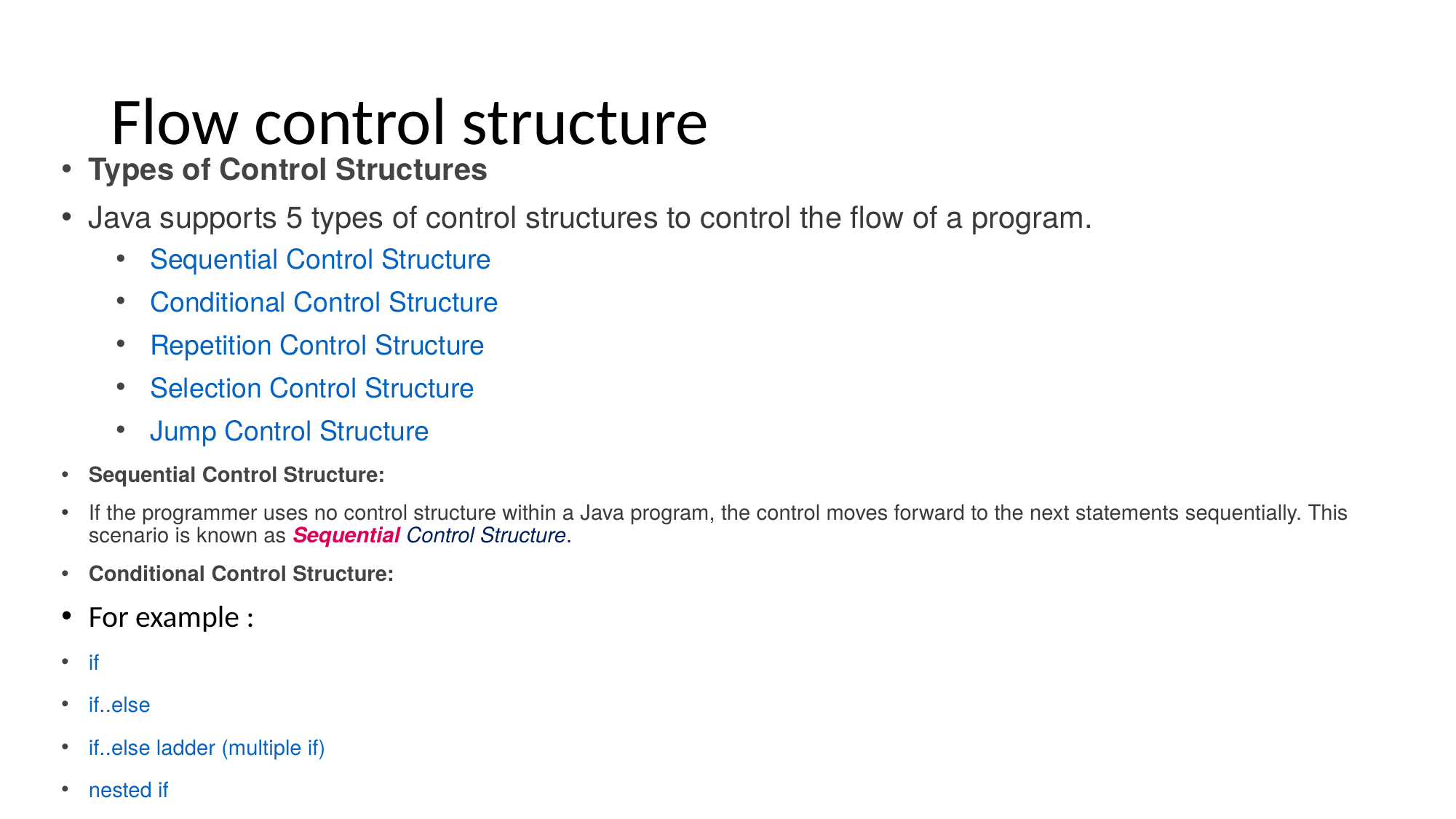

# Flow control structure
Types of Control Structures
Java supports 5 types of control structures to control the flow of a program.
Sequential Control Structure
Conditional Control Structure
Repetition Control Structure
Selection Control Structure
Jump Control Structure
Sequential Control Structure:
If the programmer uses no control structure within a Java program, the control moves forward to the next statements sequentially. This scenario is known as Sequential Control Structure.
Conditional Control Structure:
For example :
if
if..else
if..else ladder (multiple if)
nested if